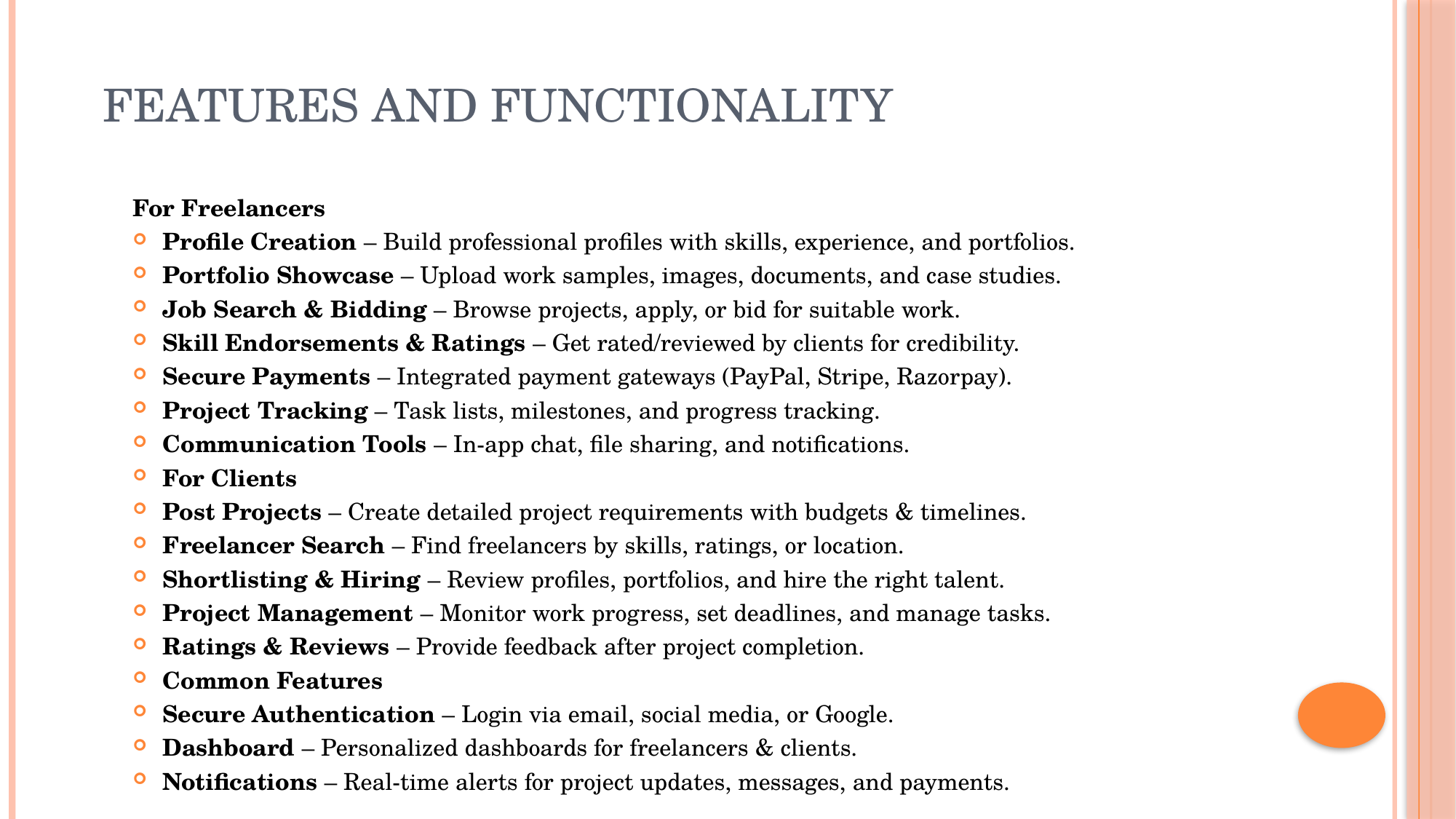

# Features and functionality
For Freelancers
Profile Creation – Build professional profiles with skills, experience, and portfolios.
Portfolio Showcase – Upload work samples, images, documents, and case studies.
Job Search & Bidding – Browse projects, apply, or bid for suitable work.
Skill Endorsements & Ratings – Get rated/reviewed by clients for credibility.
Secure Payments – Integrated payment gateways (PayPal, Stripe, Razorpay).
Project Tracking – Task lists, milestones, and progress tracking.
Communication Tools – In-app chat, file sharing, and notifications.
For Clients
Post Projects – Create detailed project requirements with budgets & timelines.
Freelancer Search – Find freelancers by skills, ratings, or location.
Shortlisting & Hiring – Review profiles, portfolios, and hire the right talent.
Project Management – Monitor work progress, set deadlines, and manage tasks.
Ratings & Reviews – Provide feedback after project completion.
Common Features
Secure Authentication – Login via email, social media, or Google.
Dashboard – Personalized dashboards for freelancers & clients.
Notifications – Real-time alerts for project updates, messages, and payments.